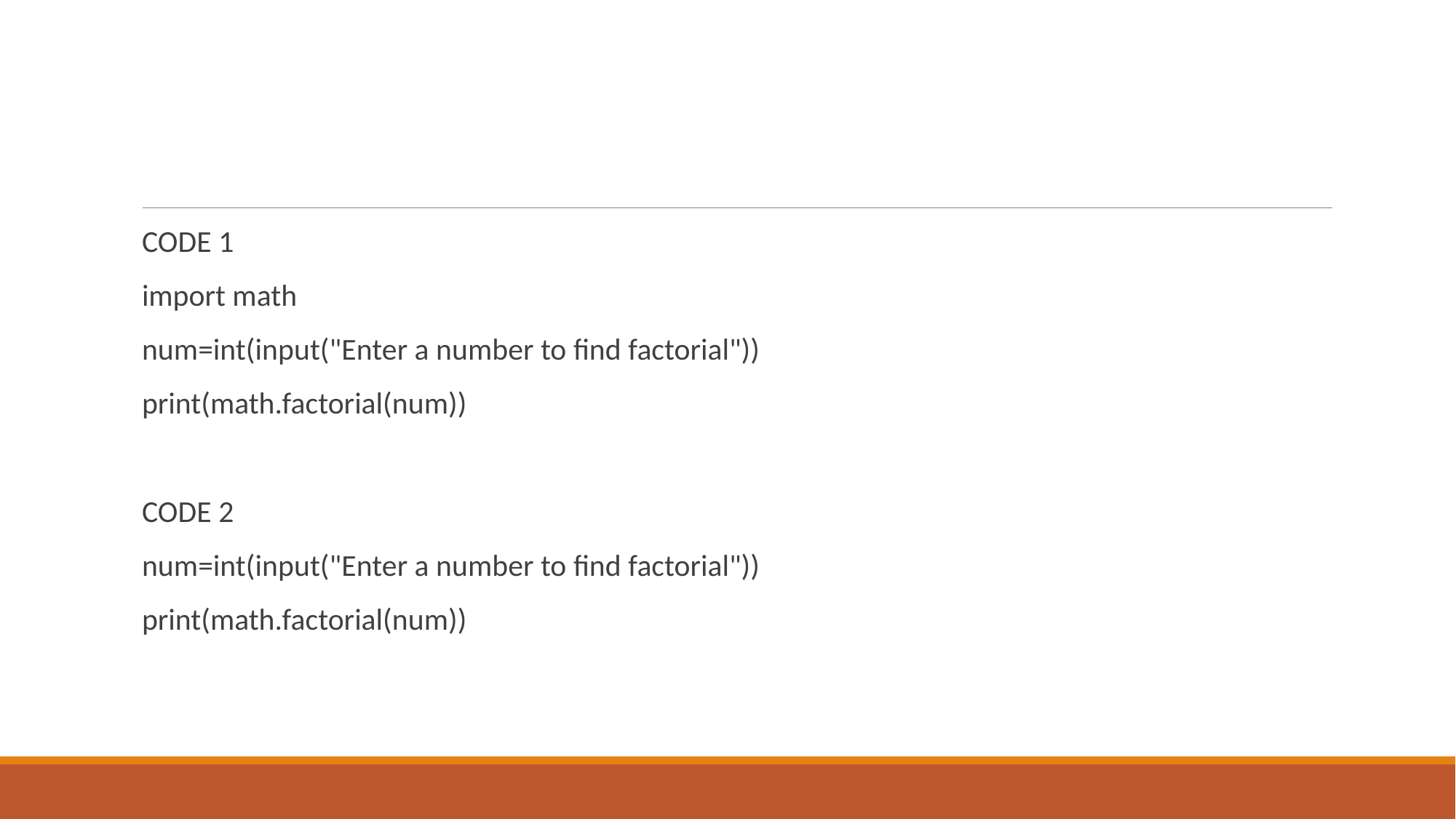

#
CODE 1
import math
num=int(input("Enter a number to find factorial"))
print(math.factorial(num))

CODE 2
num=int(input("Enter a number to find factorial"))
print(math.factorial(num))